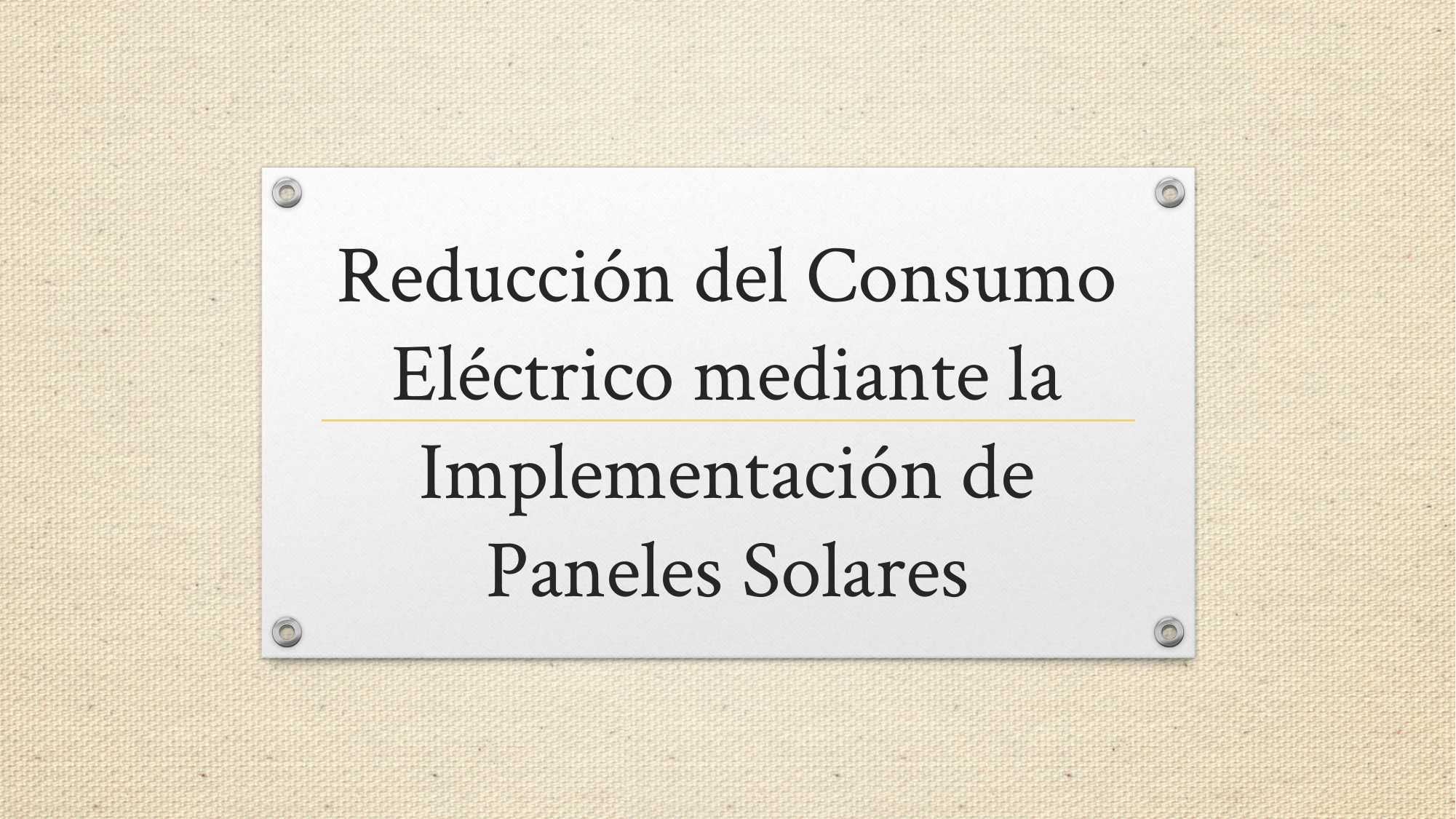

# Reducción del Consumo Eléctrico mediante la Implementación de Paneles Solares